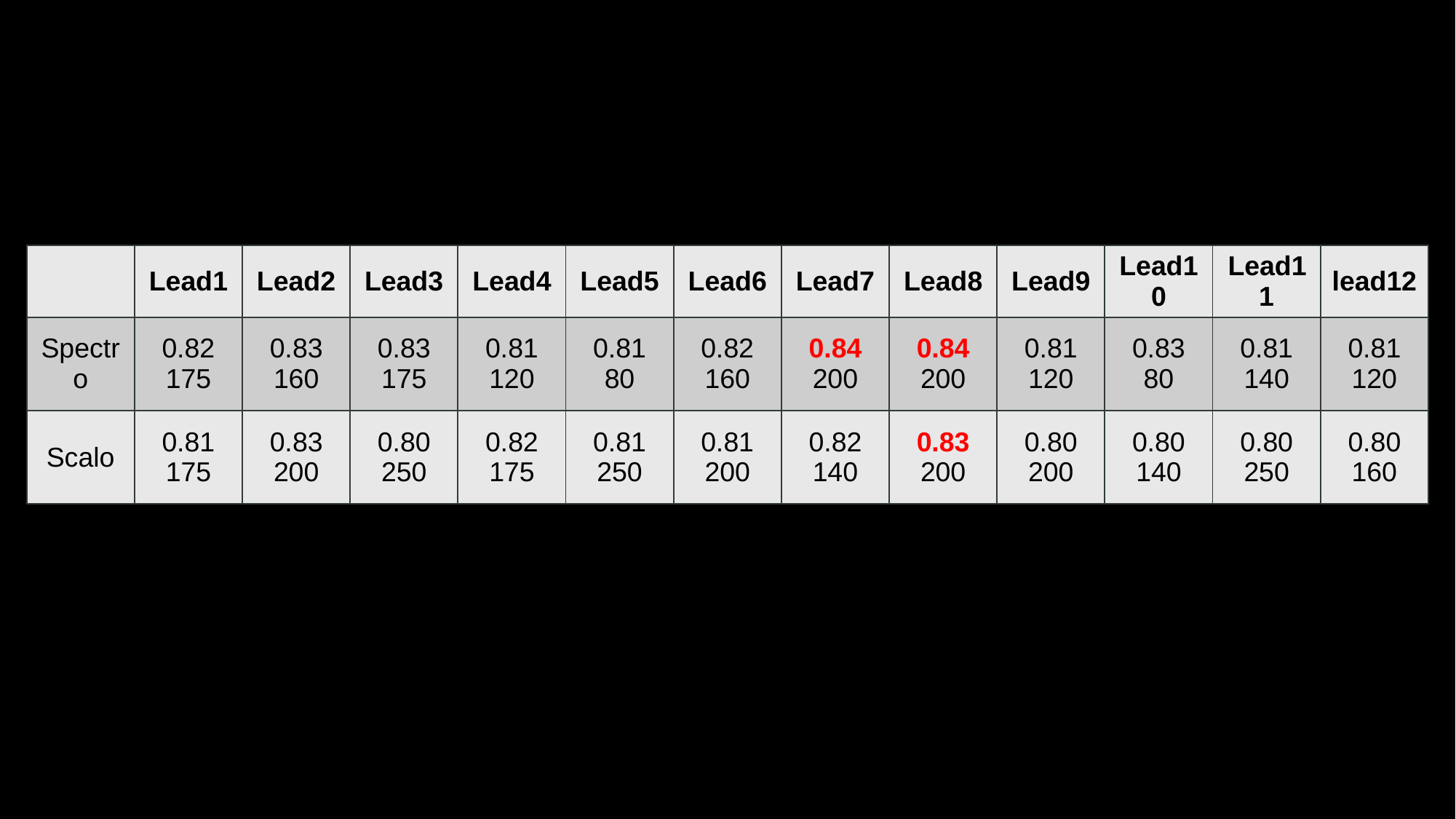

|  | Lead1 | Lead2 | Lead3 | Lead4 | Lead5 | Lead6 | Lead7 | Lead8 | Lead9 | Lead10 | Lead11 | lead12 |
| --- | --- | --- | --- | --- | --- | --- | --- | --- | --- | --- | --- | --- |
| Spectro | 0.82 175 | 0.83 160 | 0.83 175 | 0.81 120 | 0.81 80 | 0.82 160 | 0.84 200 | 0.84 200 | 0.81 120 | 0.83 80 | 0.81 140 | 0.81 120 |
| Scalo | 0.81 175 | 0.83 200 | 0.80 250 | 0.82 175 | 0.81 250 | 0.81 200 | 0.82 140 | 0.83 200 | 0.80 200 | 0.80 140 | 0.80 250 | 0.80 160 |